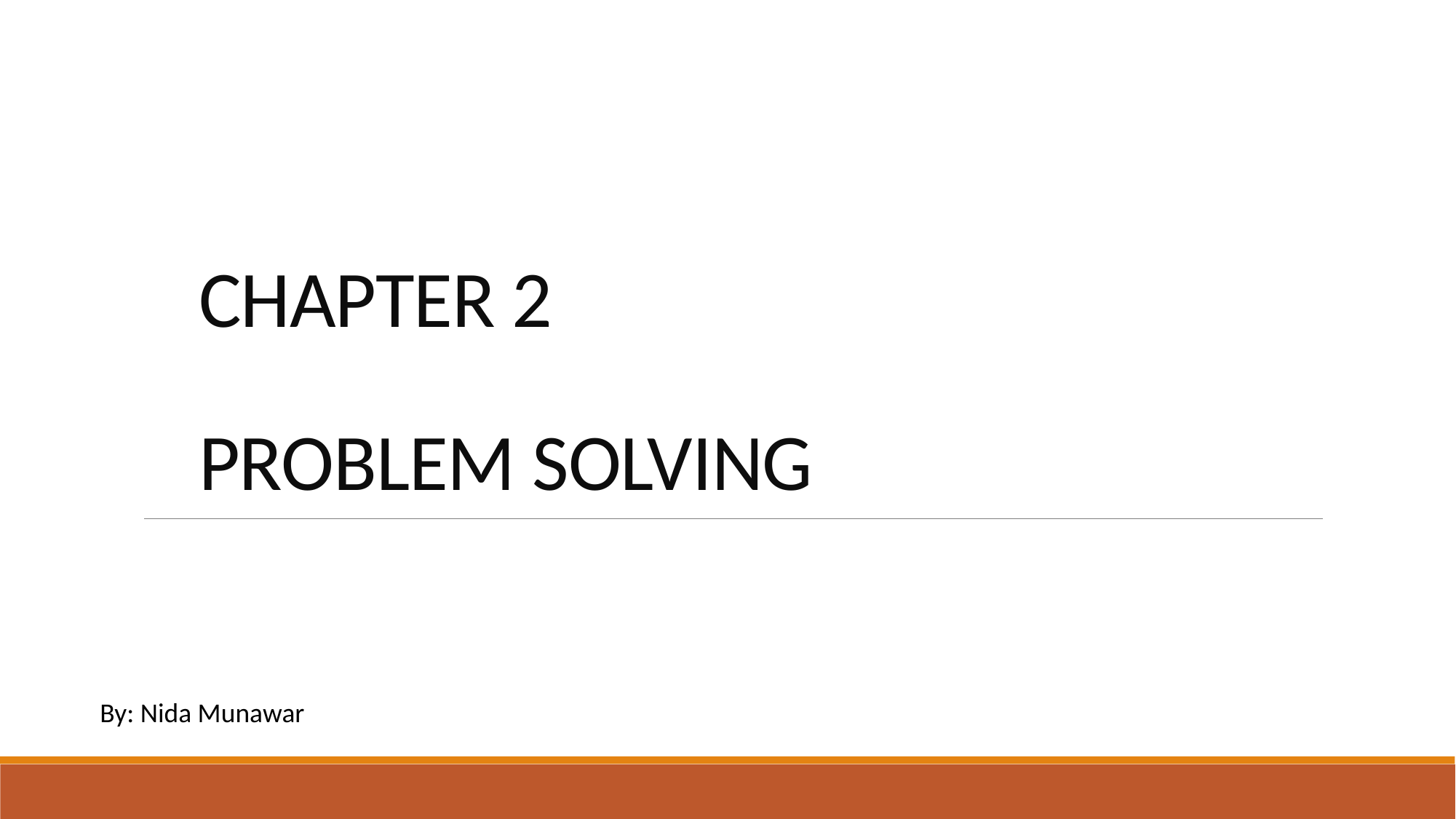

# CHAPTER 2 PROBLEM SOLVING
By: Nida Munawar